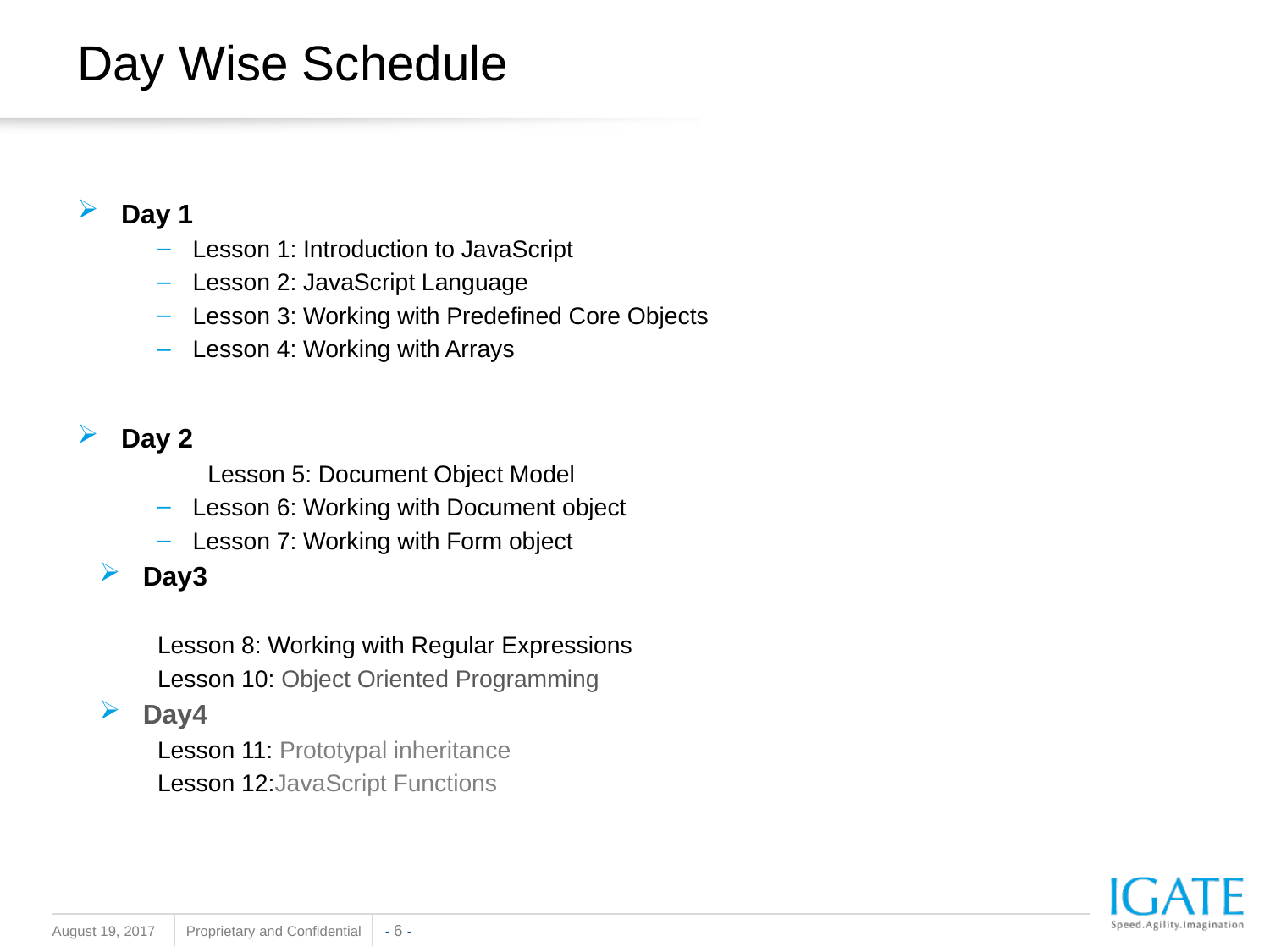

Day Wise Schedule
Day 1
Lesson 1: Introduction to JavaScript
Lesson 2: JavaScript Language
Lesson 3: Working with Predefined Core Objects
Lesson 4: Working with Arrays

Day 2
           Lesson 5: Document Object Model
Lesson 6: Working with Document object
Lesson 7: Working with Form object
Day3

Lesson 8: Working with Regular Expressions
Lesson 10: Object Oriented Programming
Day4
Lesson 11: Prototypal inheritance
Lesson 12:JavaScript Functions